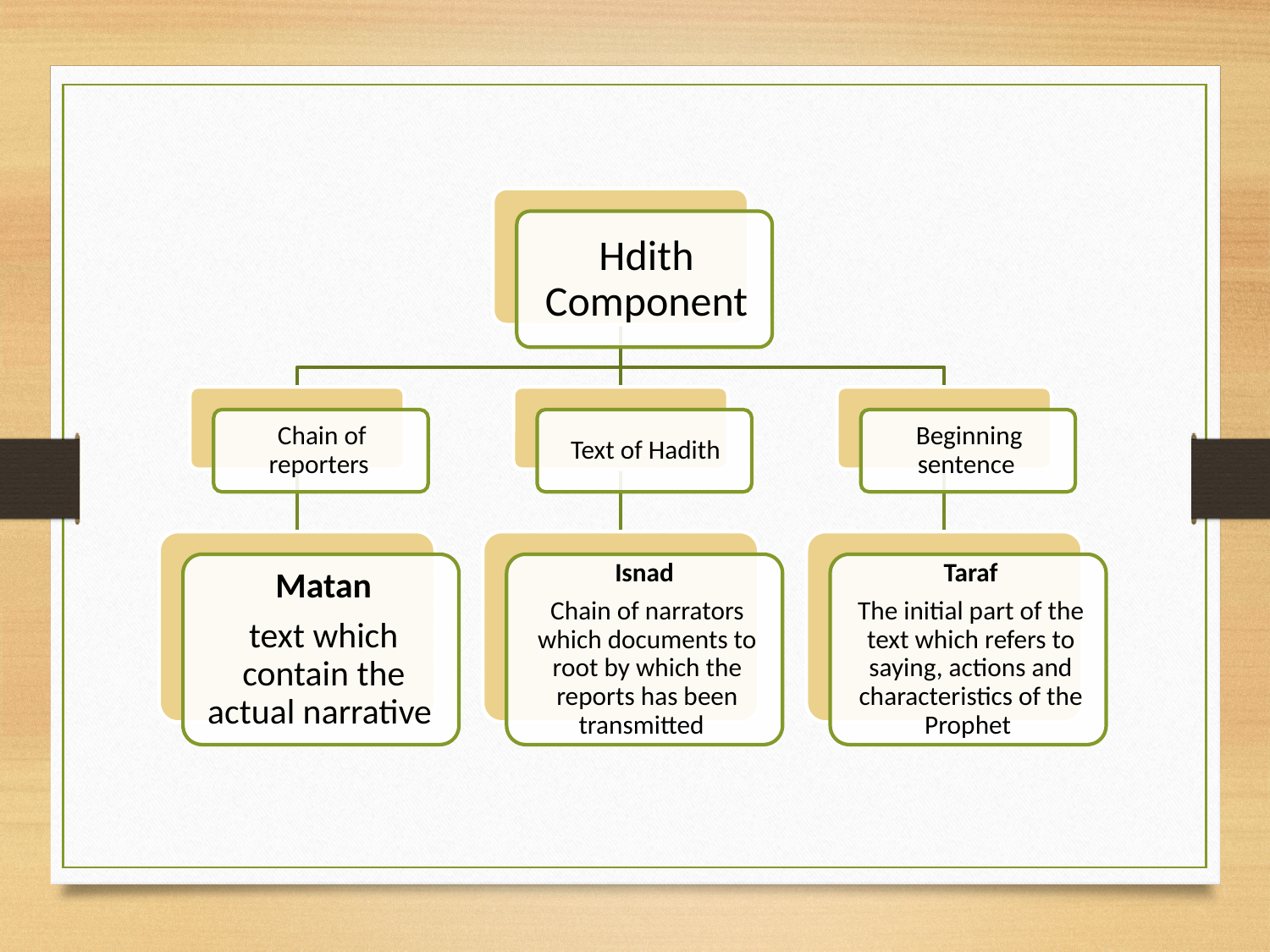

Hdith Component
Chain of reporters
Matan
text which contain the actual narrative
Text of Hadith
Isnad
Chain of narrators which documents to root by which the reports has been transmitted
Beginning sentence
Taraf
The initial part of the text which refers to saying, actions and characteristics of the Prophet